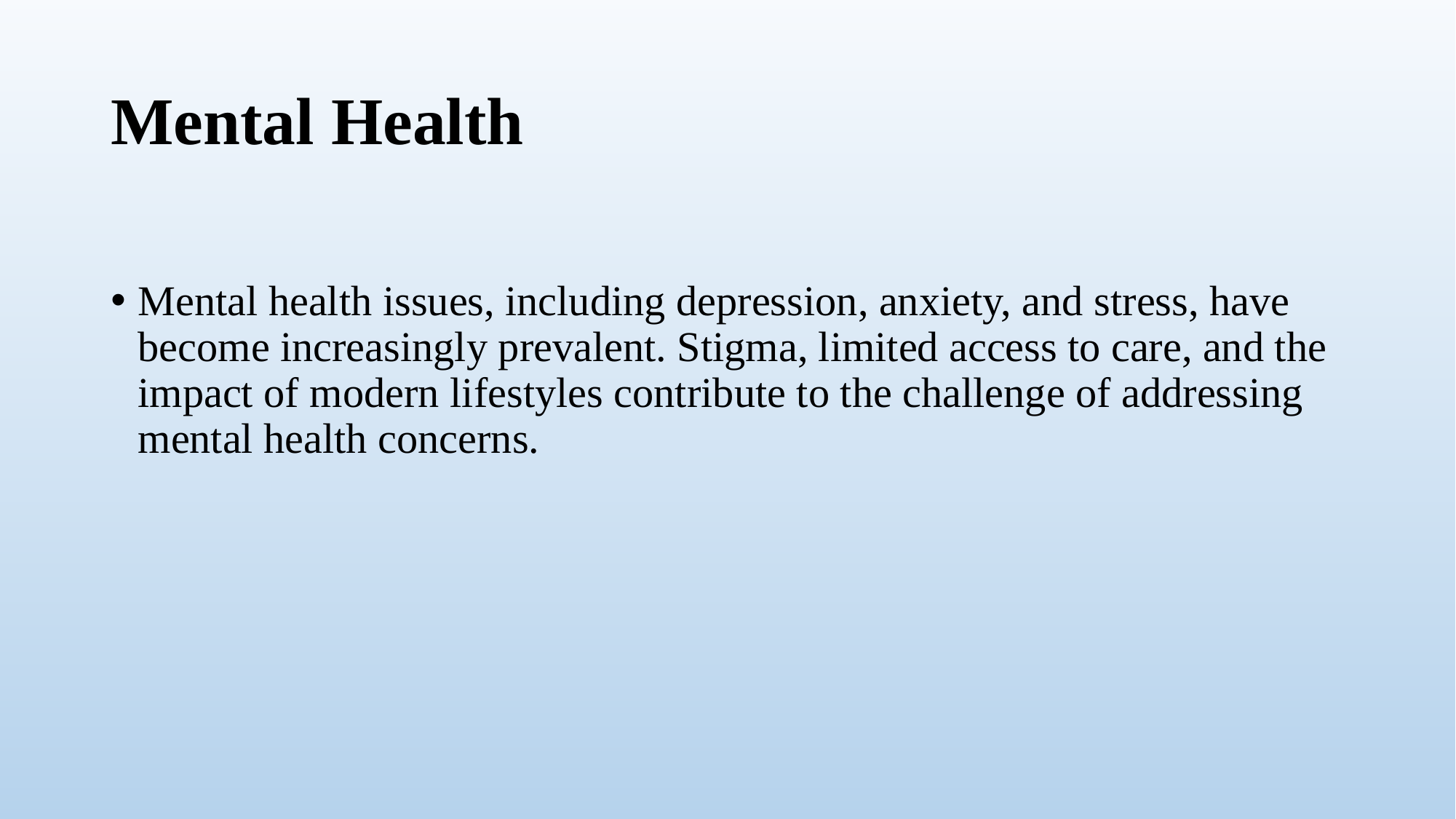

# Mental Health
Mental health issues, including depression, anxiety, and stress, have become increasingly prevalent. Stigma, limited access to care, and the impact of modern lifestyles contribute to the challenge of addressing mental health concerns.